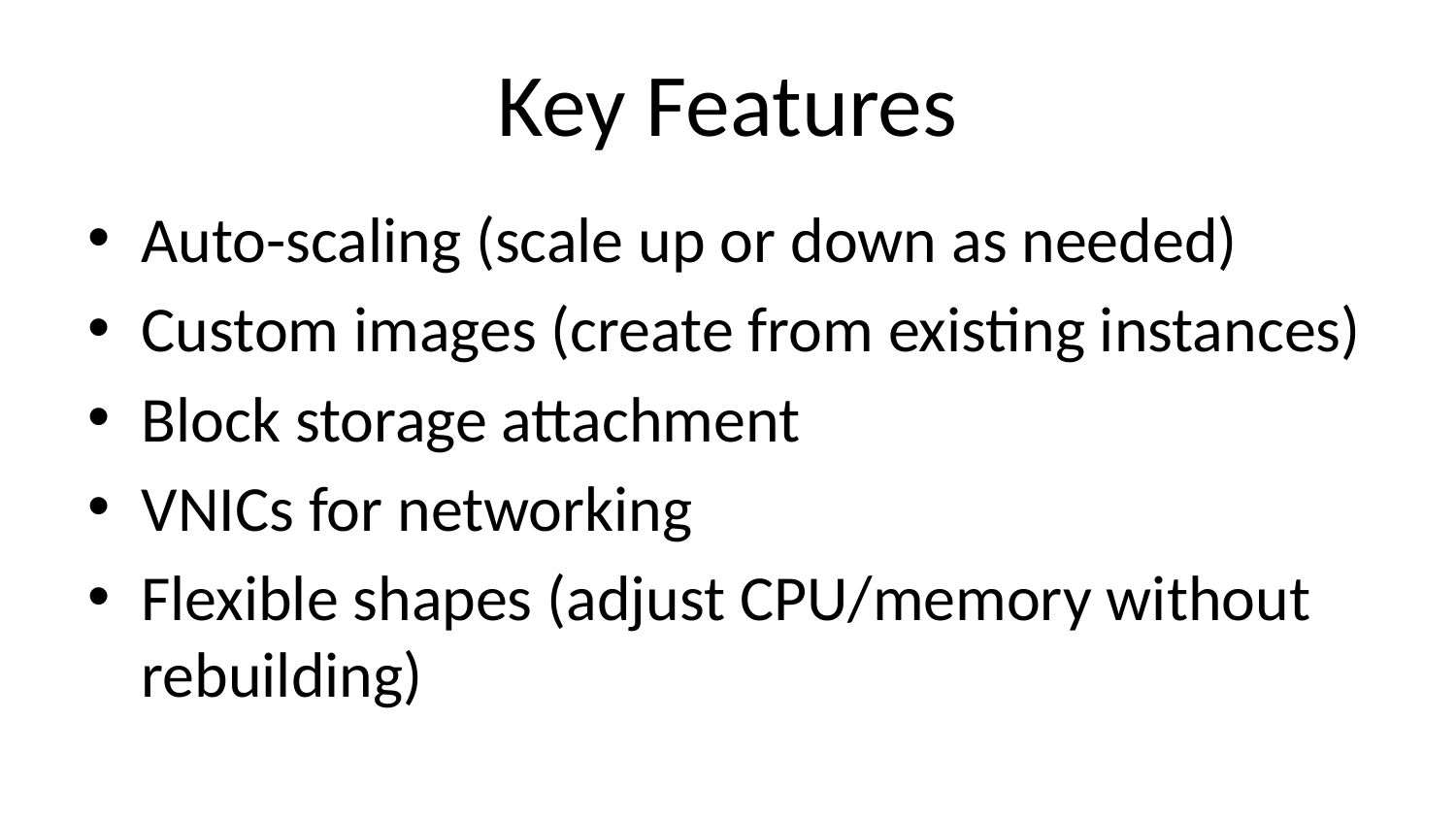

# Key Features
Auto-scaling (scale up or down as needed)
Custom images (create from existing instances)
Block storage attachment
VNICs for networking
Flexible shapes (adjust CPU/memory without rebuilding)